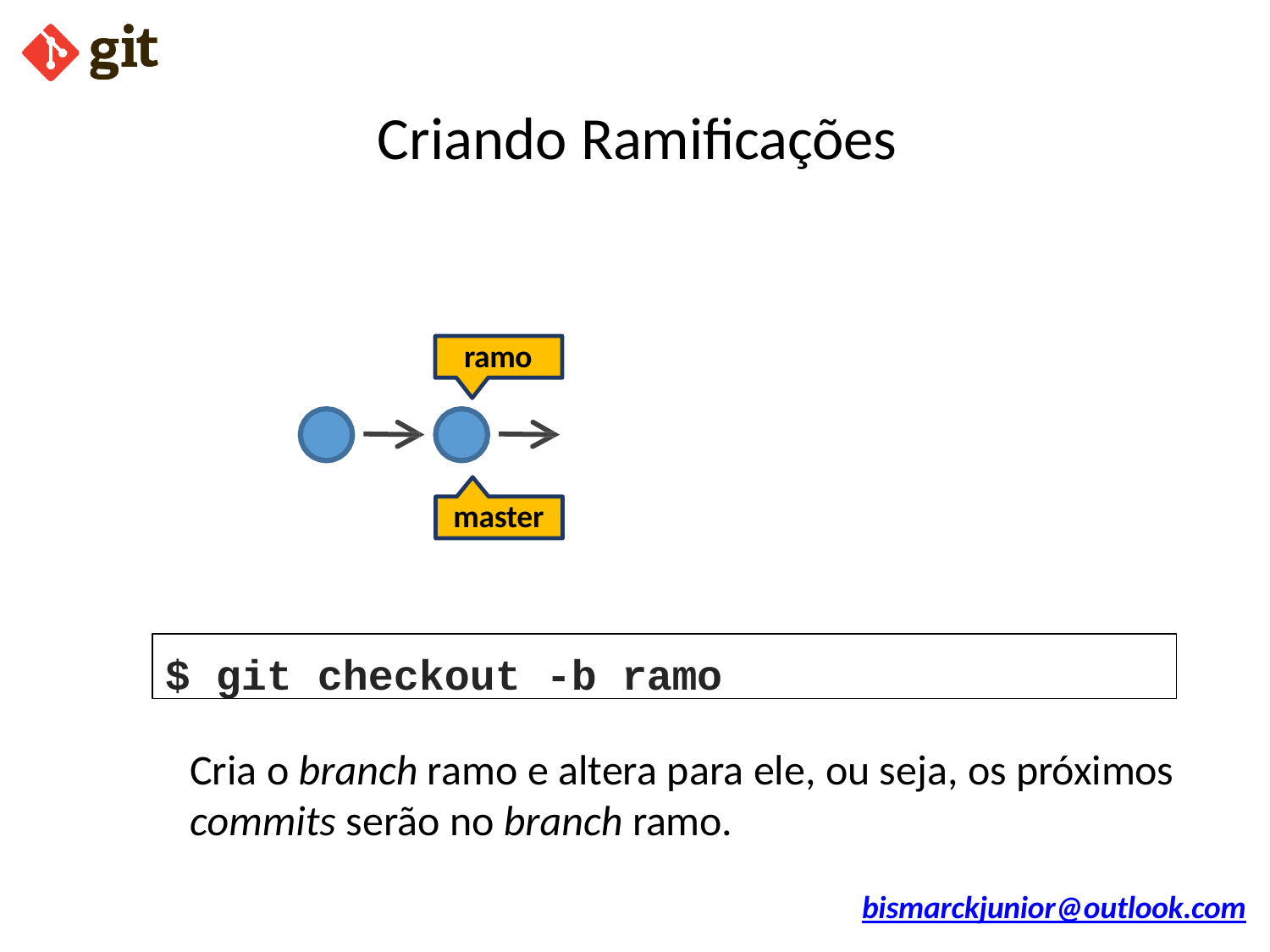

# Criando Ramificações

ramo

master
$ git checkout -b ramo
Cria o branch ramo e altera para ele, ou seja, os próximos
commits serão no branch ramo.
bismarckjunior@outlook.com